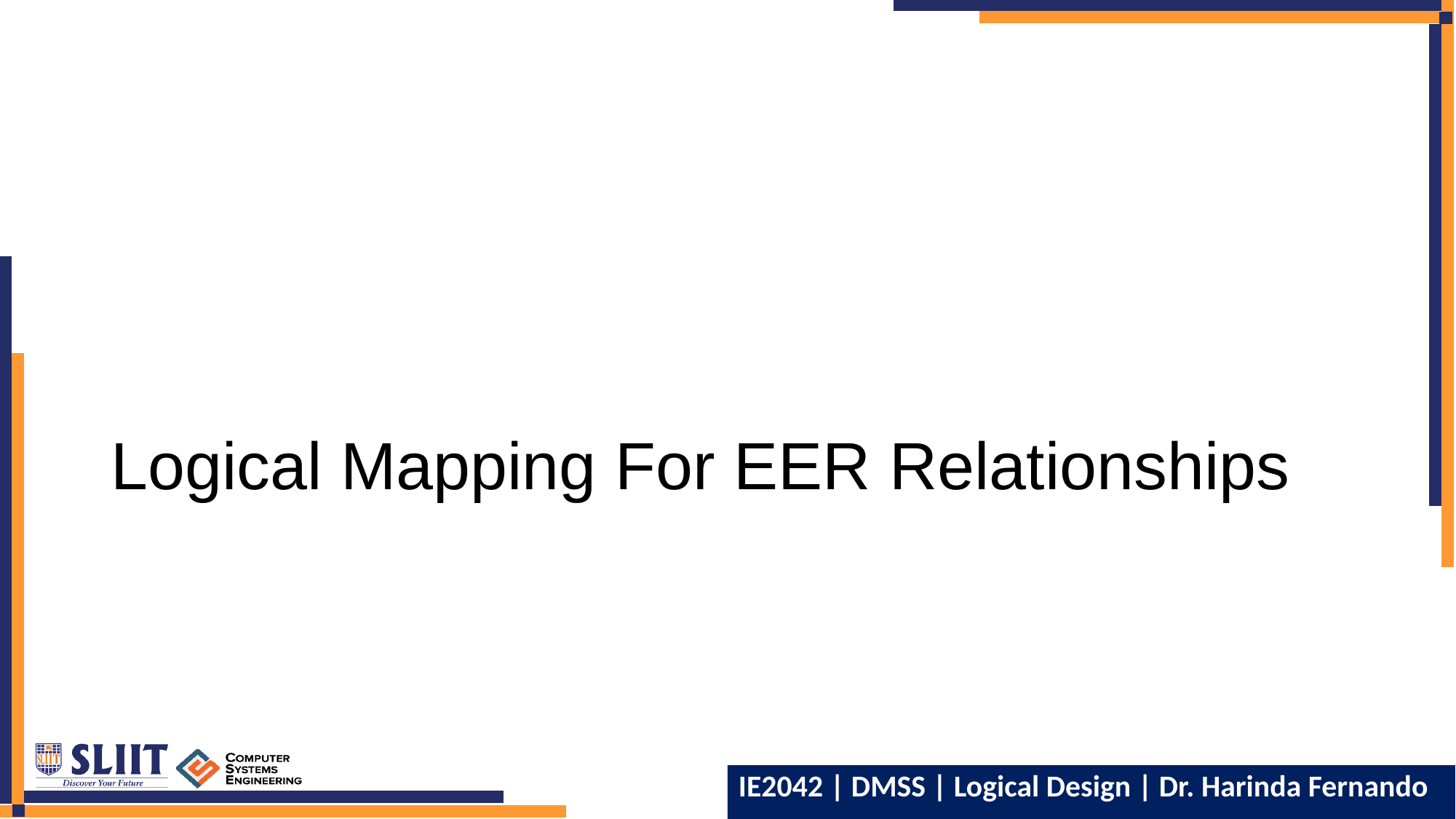

# Logical Mapping For EER Relationships
30
IE2042 | DMSS | Logical Design | Dr. Harinda Fernando